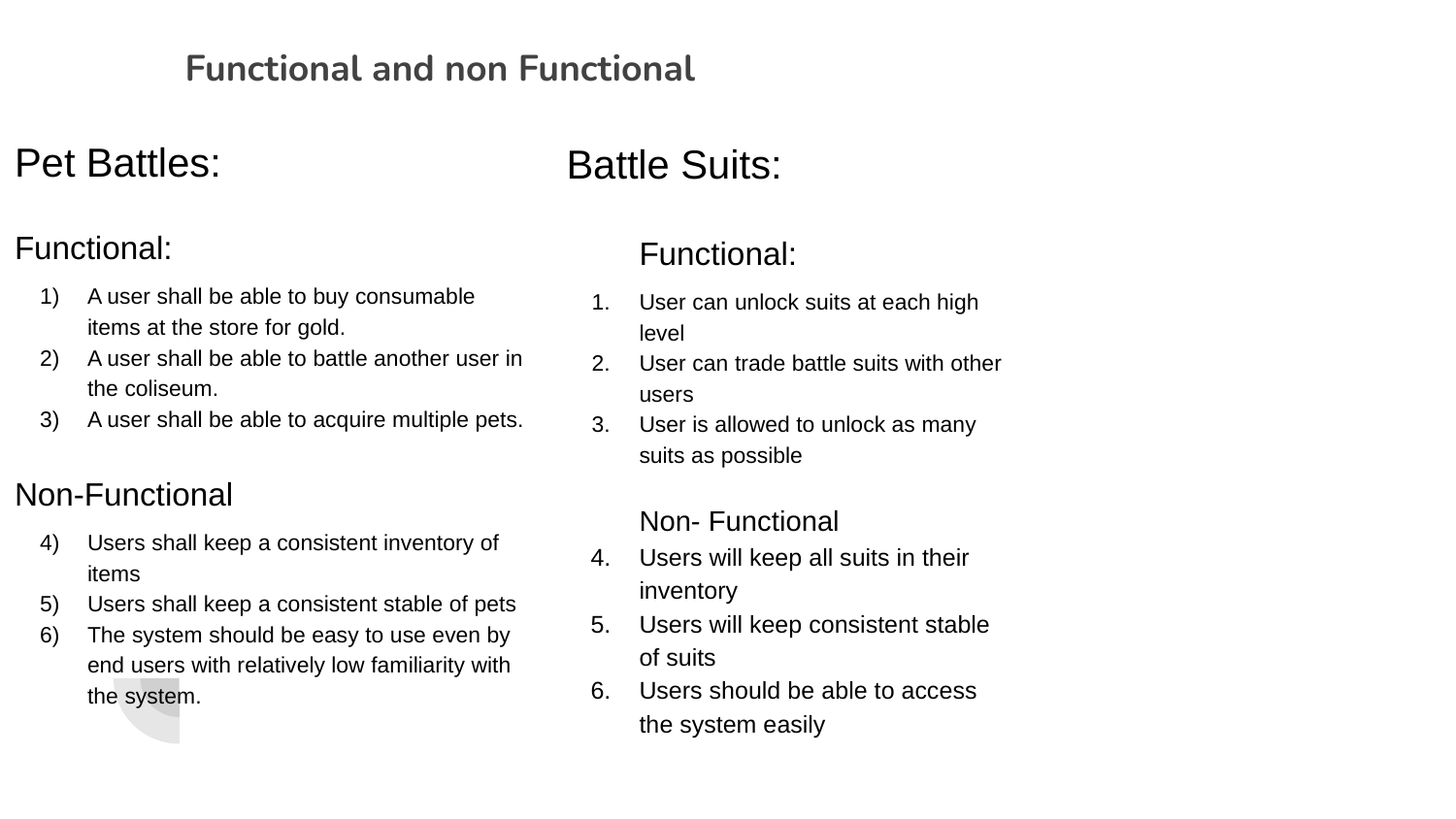

Functional and non Functional
Pet Battles:
Functional:
A user shall be able to buy consumable items at the store for gold.
A user shall be able to battle another user in the coliseum.
A user shall be able to acquire multiple pets.
Non-Functional
Users shall keep a consistent inventory of items
Users shall keep a consistent stable of pets
The system should be easy to use even by end users with relatively low familiarity with the system.
Battle Suits:
Functional:
User can unlock suits at each high level
User can trade battle suits with other users
User is allowed to unlock as many suits as possible

Non- Functional
Users will keep all suits in their inventory
Users will keep consistent stable of suits
Users should be able to access the system easily